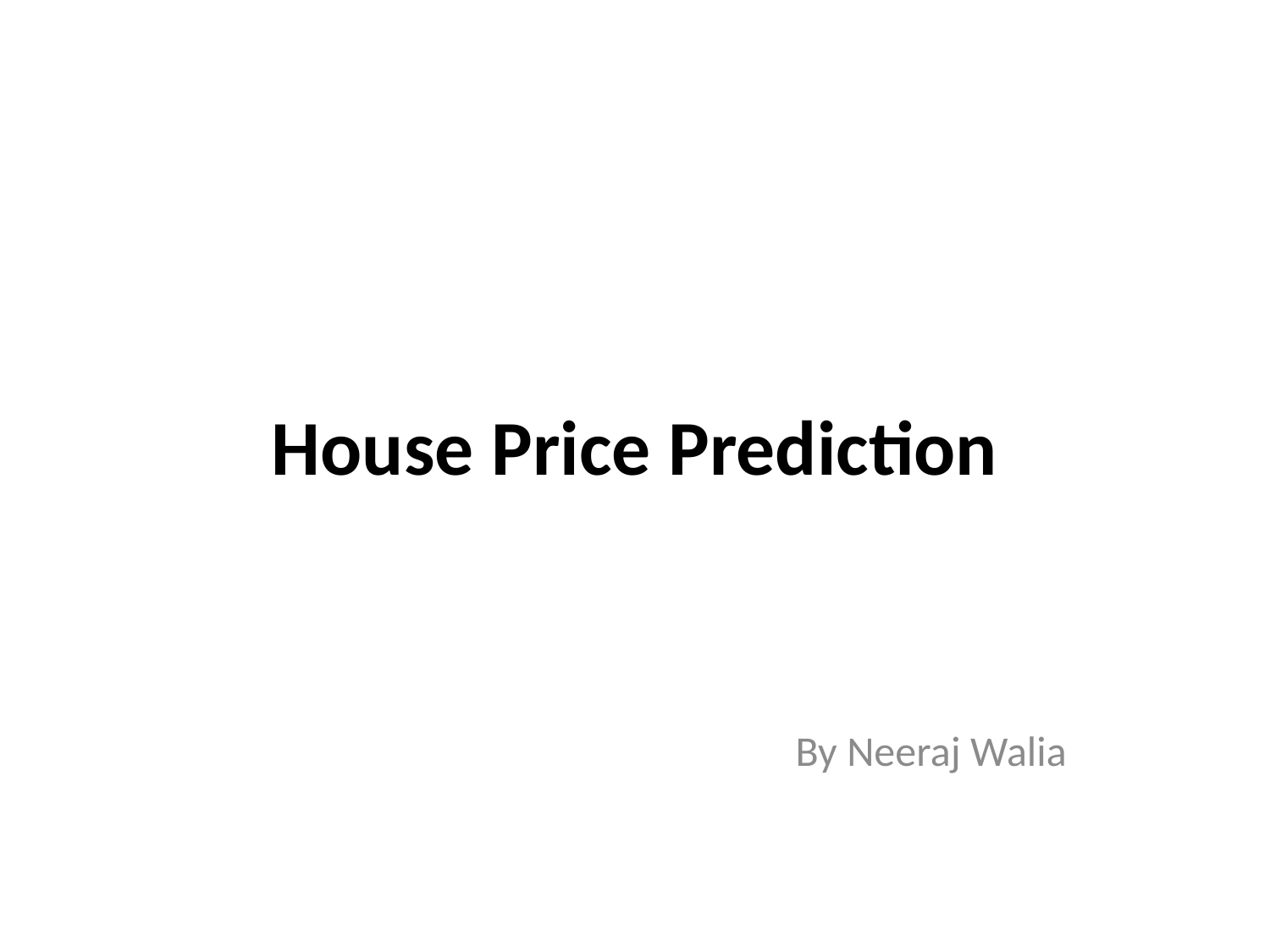

# House Price Prediction

By Neeraj Walia